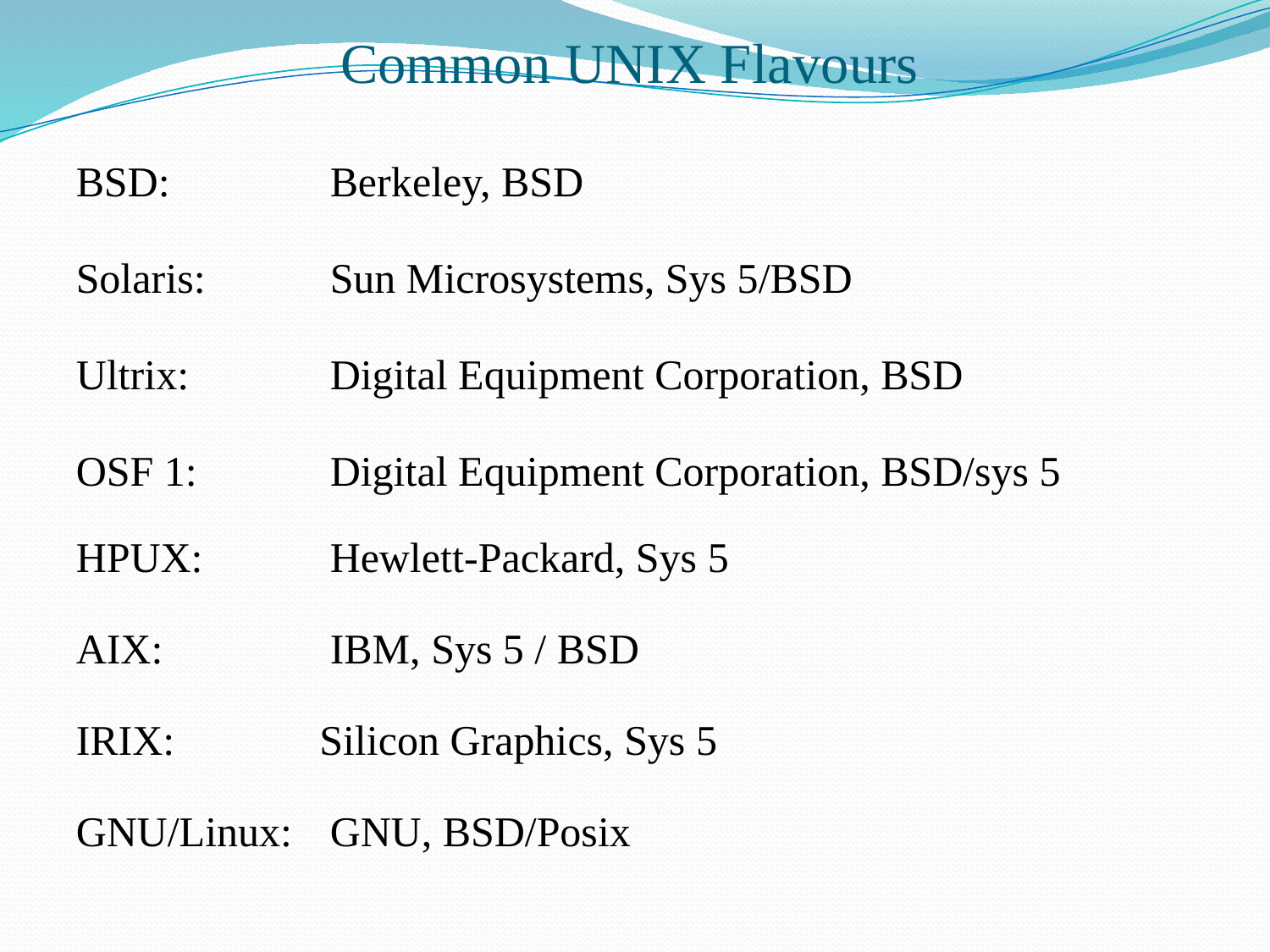

Common UNIX Flavours
BSD:	        	Berkeley, BSD

Solaris:         	Sun Microsystems, Sys 5/BSD

Ultrix:           	Digital Equipment Corporation, BSD

OSF 1:          	Digital Equipment Corporation, BSD/sys 5

HPUX:         	Hewlett-Packard, Sys 5

AIX:             	IBM, Sys 5 / BSD

IRIX: 	           Silicon Graphics, Sys 5

GNU/Linux: 	GNU, BSD/Posix